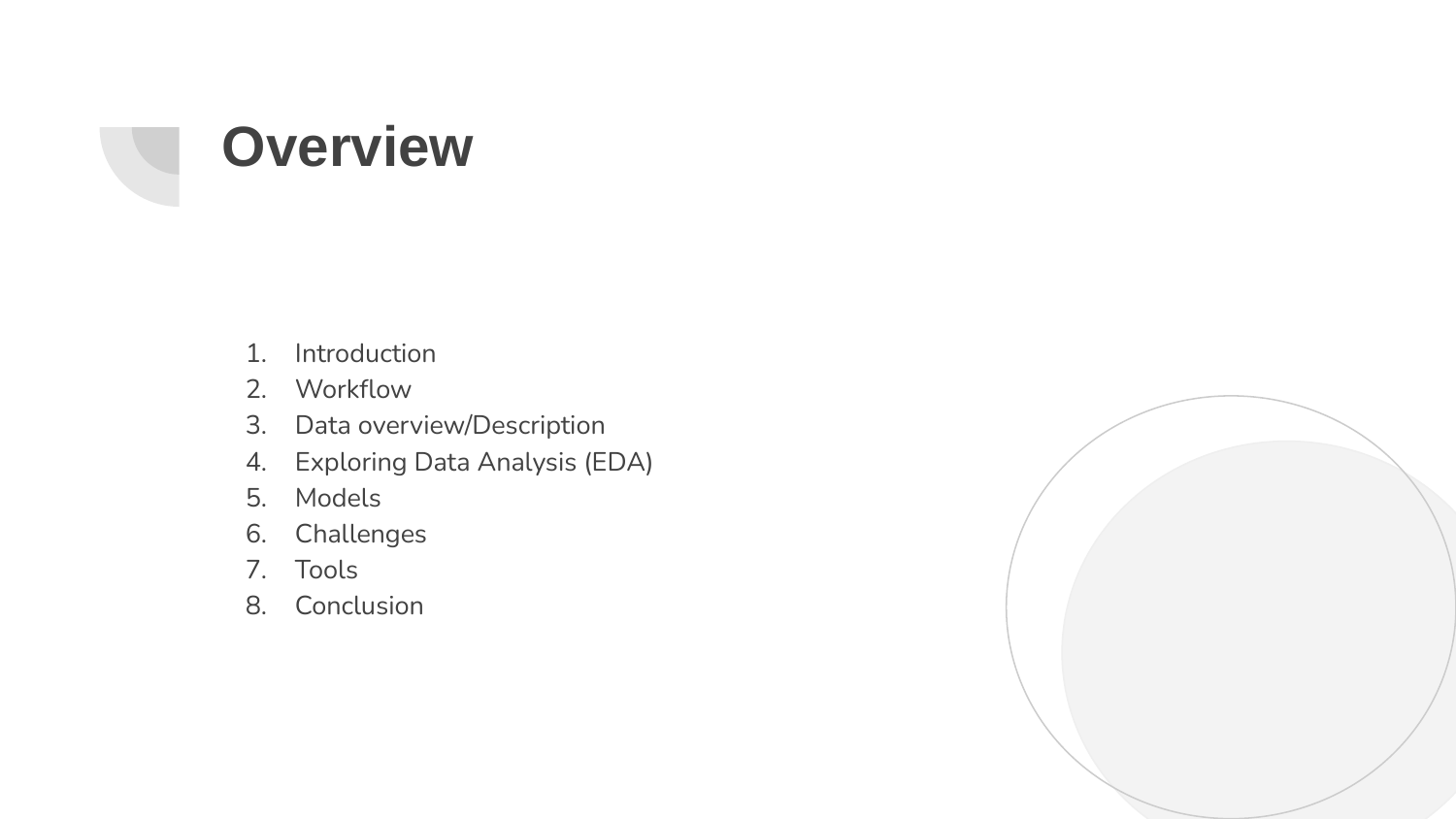

# Overview
Introduction
Workflow
Data overview/Description
Exploring Data Analysis (EDA)
Models
Challenges
Tools
Conclusion